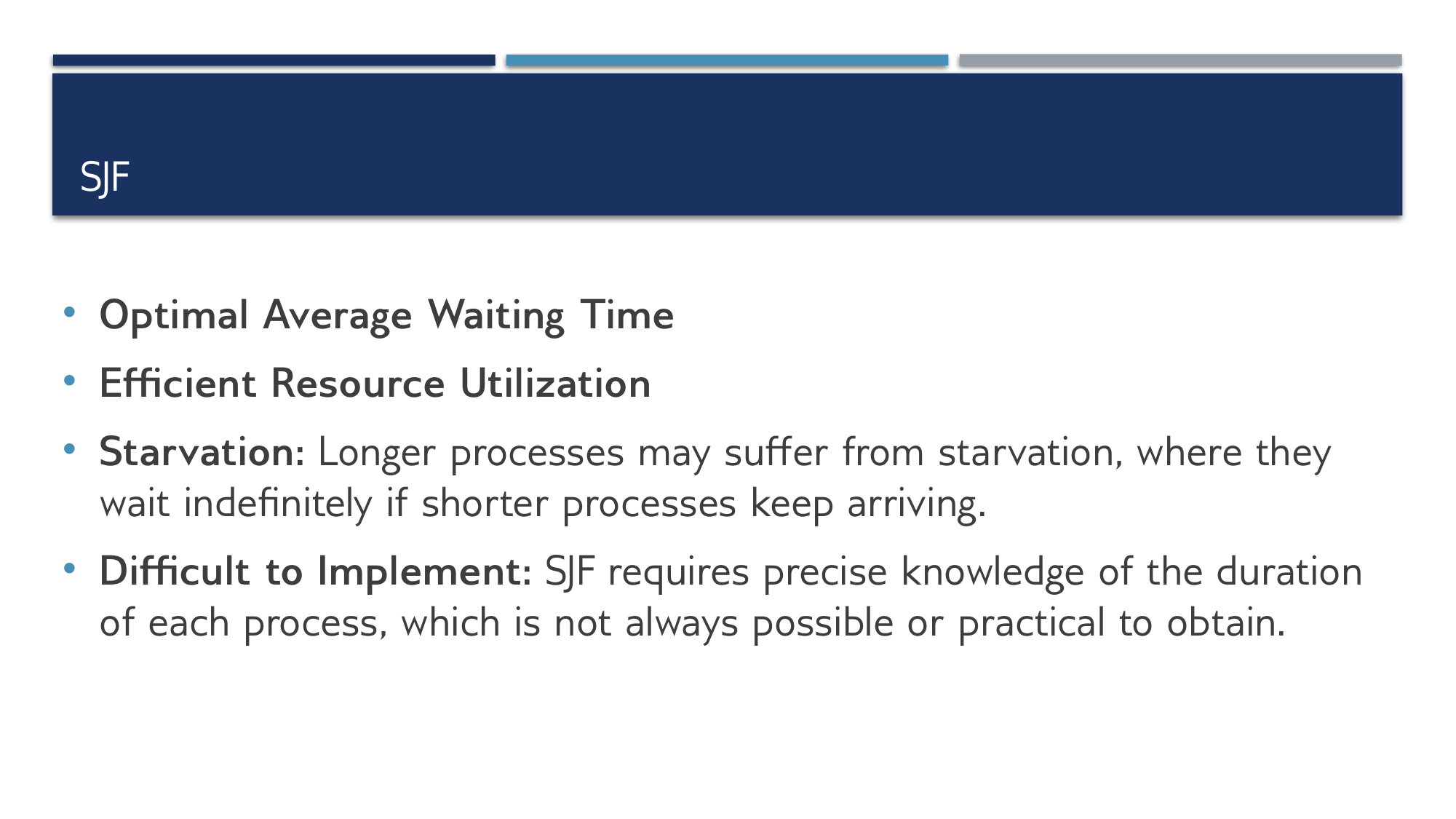

# Sjf
Optimal Average Waiting Time
Efficient Resource Utilization
Starvation: Longer processes may suffer from starvation, where they wait indefinitely if shorter processes keep arriving.
Difficult to Implement: SJF requires precise knowledge of the duration of each process, which is not always possible or practical to obtain.